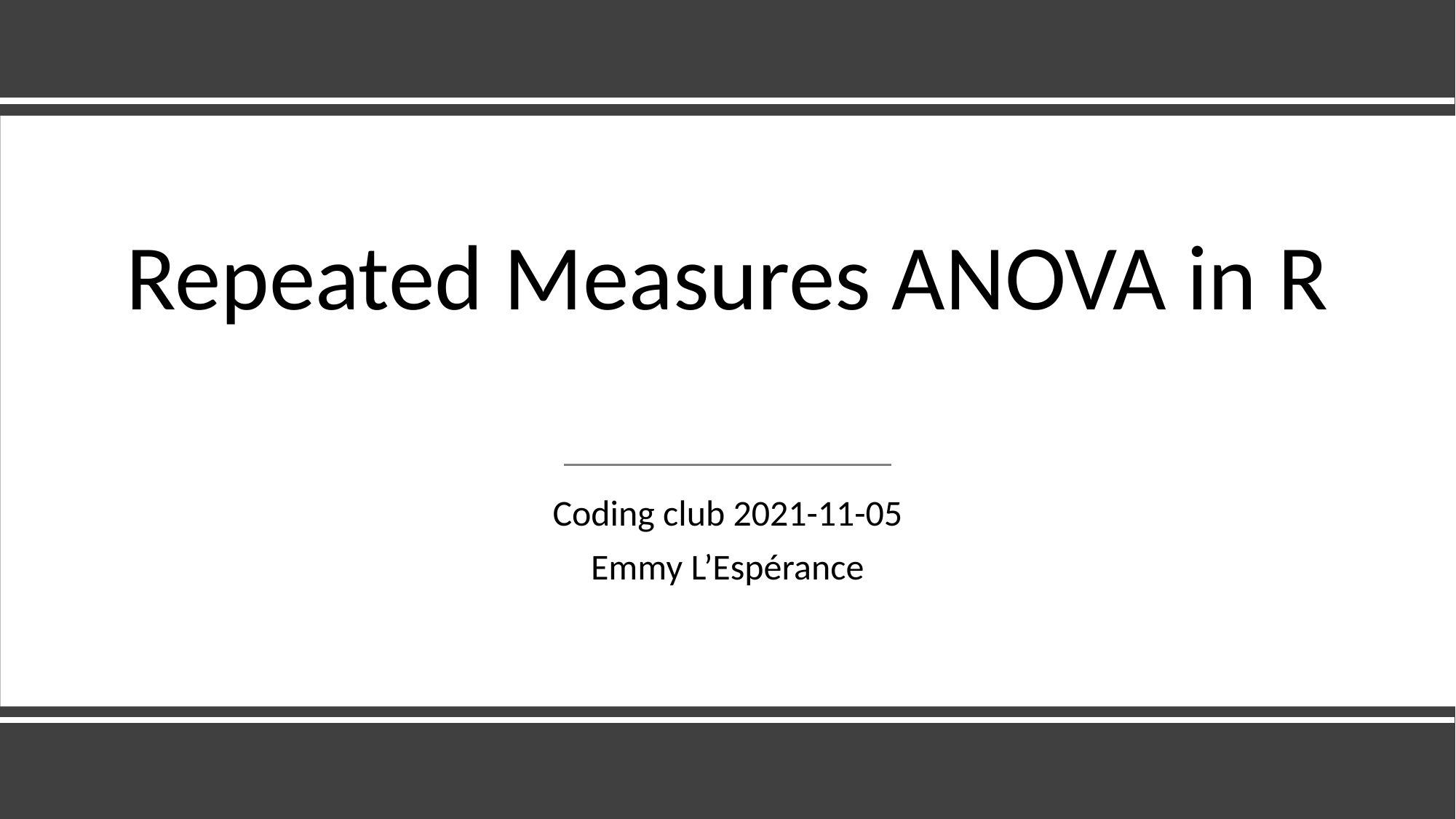

# Repeated Measures ANOVA in R
Coding club 2021-11-05
Emmy L’Espérance